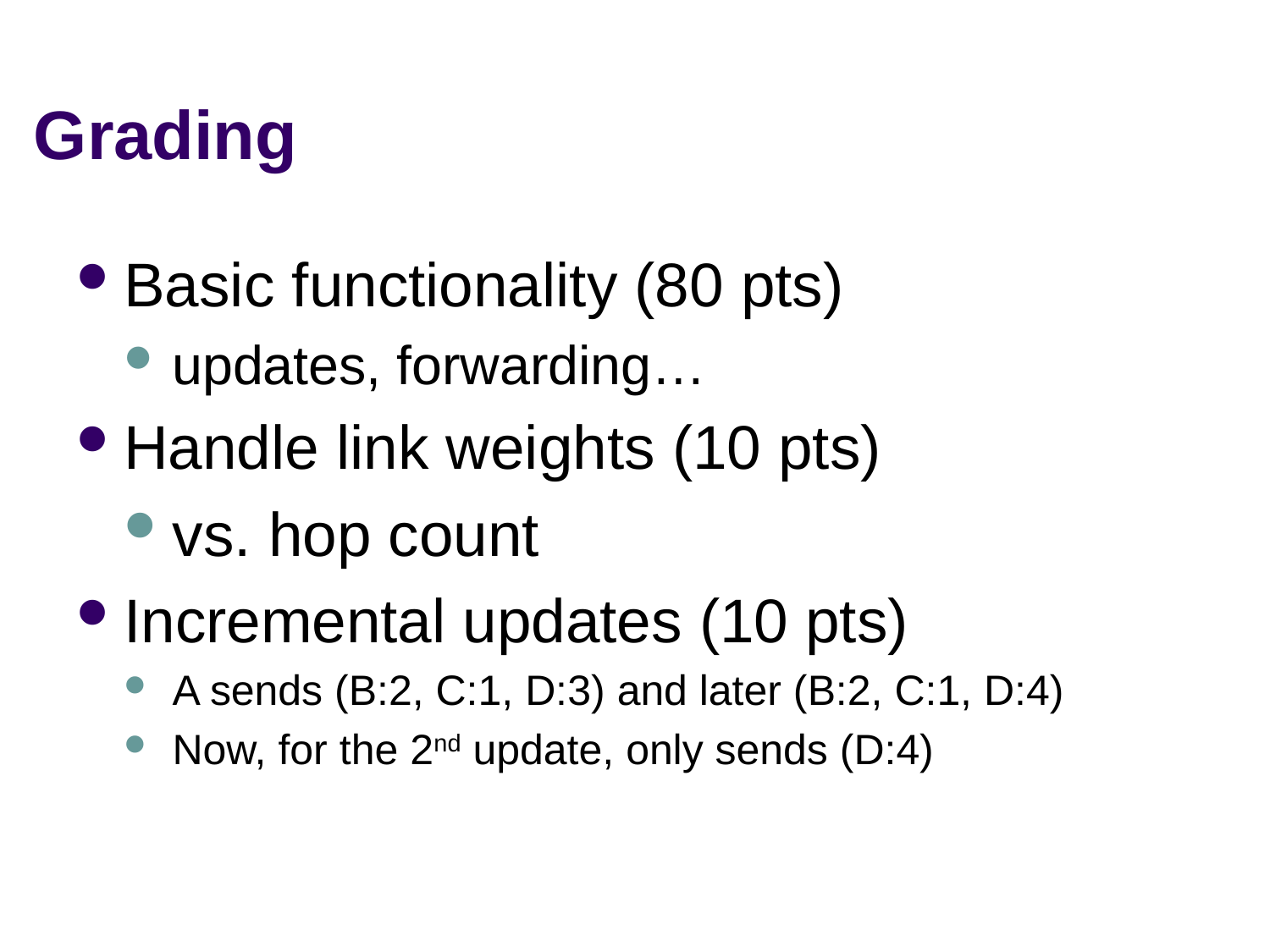

# Grading
Basic functionality (80 pts)
updates, forwarding…
Handle link weights (10 pts)
vs. hop count
Incremental updates (10 pts)
A sends (B:2, C:1, D:3) and later (B:2, C:1, D:4)
Now, for the 2nd update, only sends (D:4)